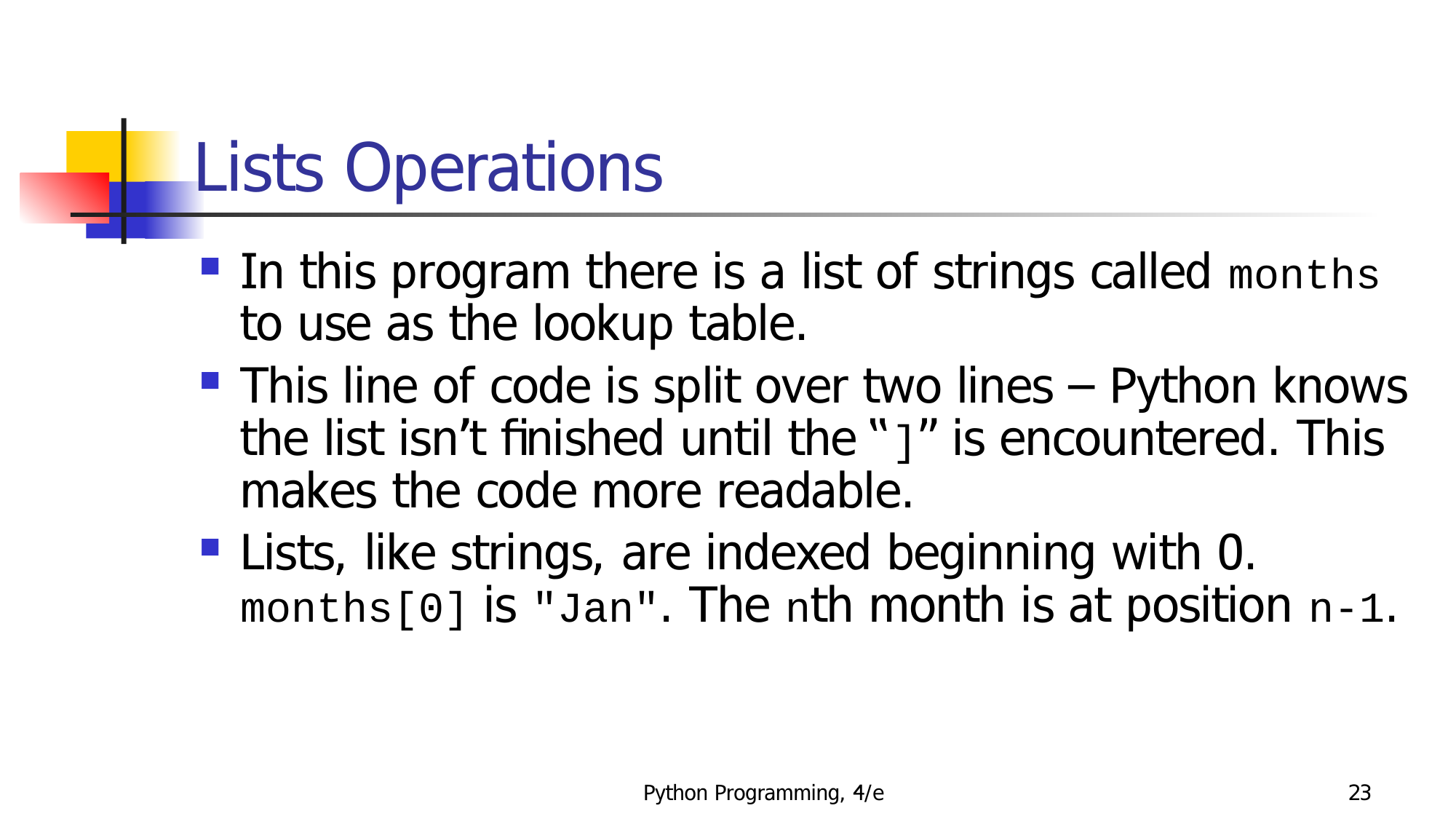

# Lists Operations
In this program there is a list of strings called months to use as the lookup table.
This line of code is split over two lines – Python knows the list isn’t finished until the “]” is encountered. This makes the code more readable.
Lists, like strings, are indexed beginning with 0. months[0] is "Jan". The nth month is at position n-1.
Python Programming, 4/e
23